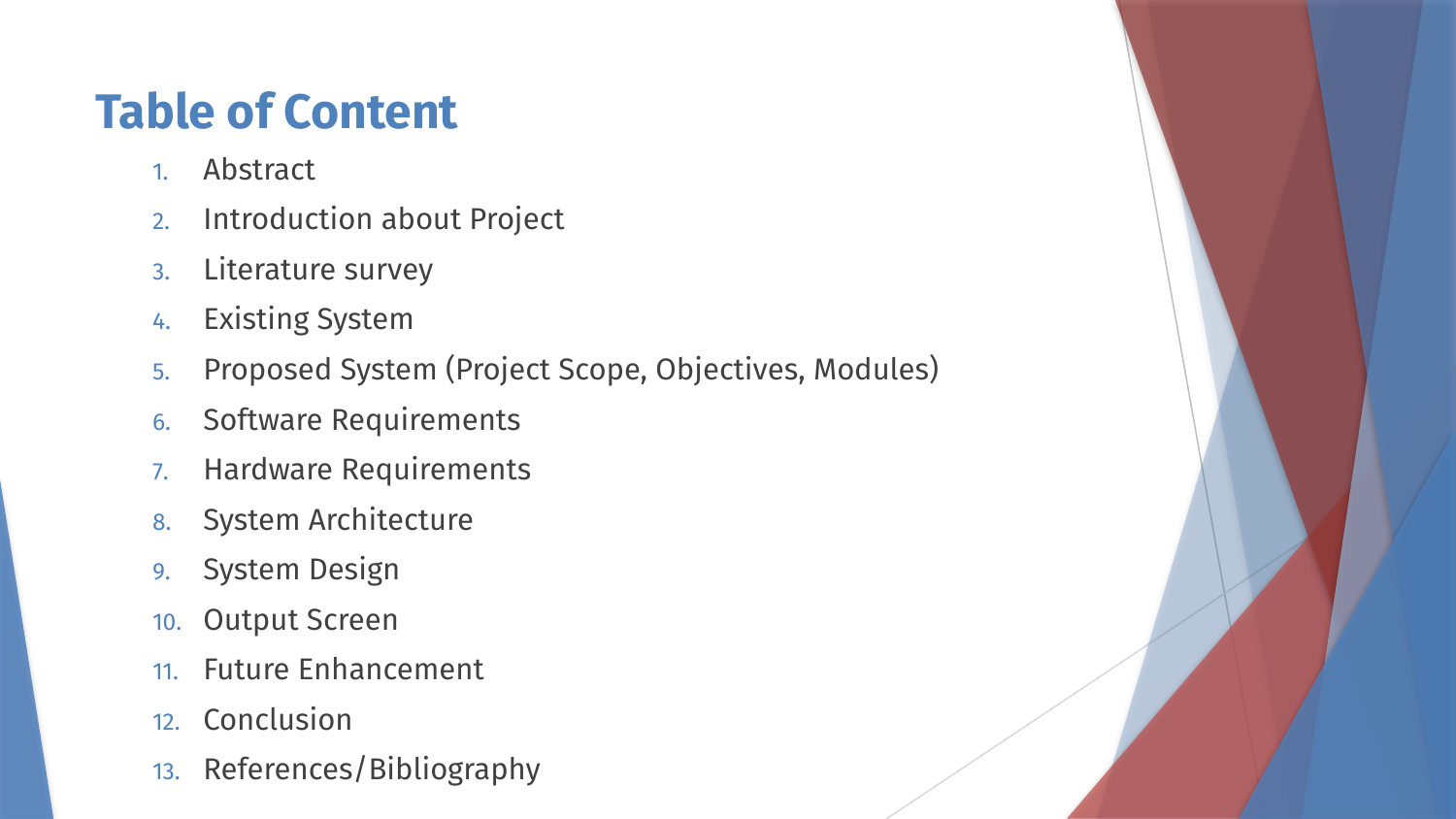

# Table of Content
Abstract
Introduction about Project
Literature survey
Existing System
Proposed System (Project Scope, Objectives, Modules)
Software Requirements
Hardware Requirements
System Architecture
System Design
Output Screen
Future Enhancement
Conclusion
References/Bibliography